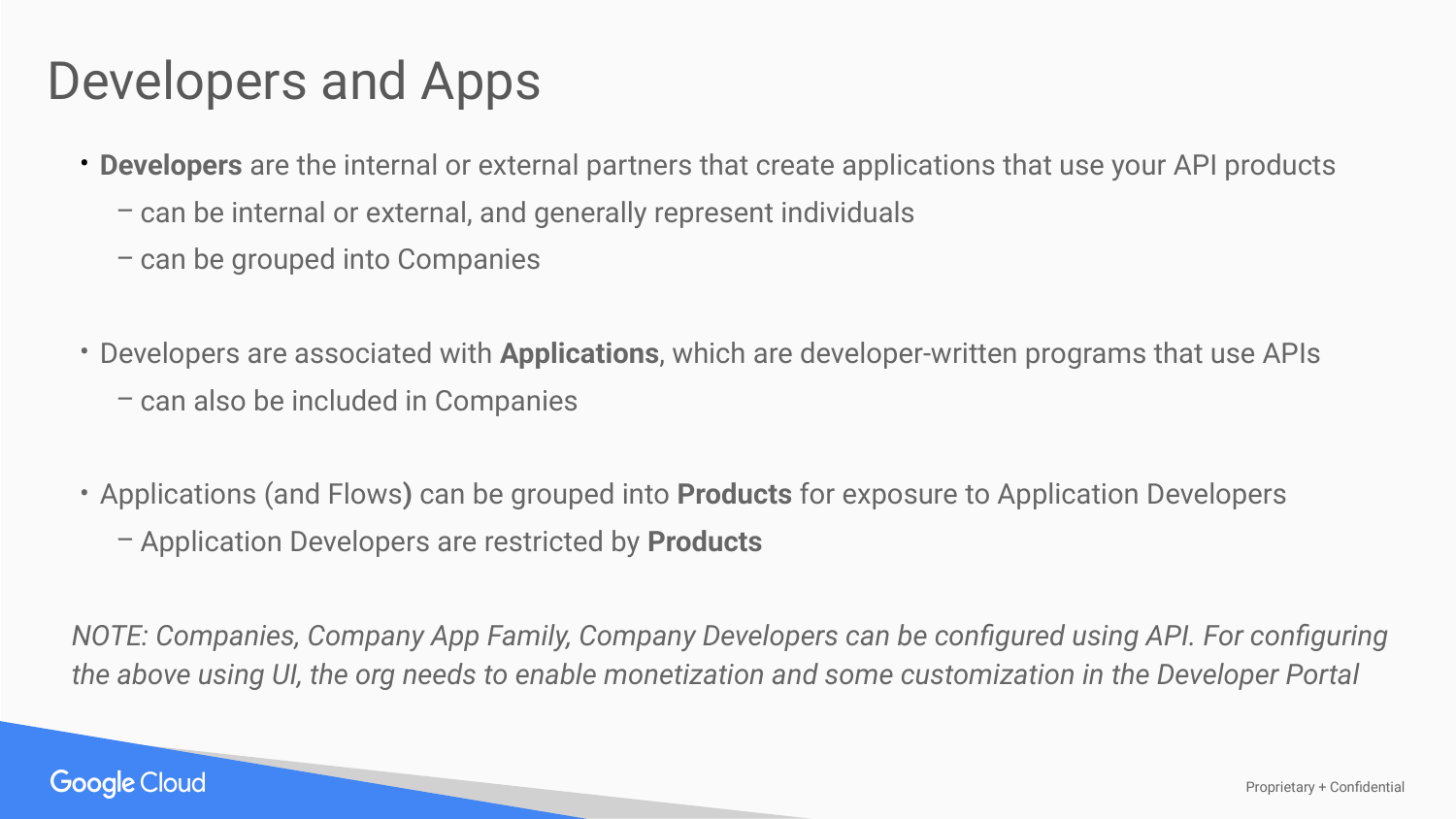

Developers and Apps
Developers are the internal or external partners that create applications that use your API products
can be internal or external, and generally represent individuals
can be grouped into Companies

Developers are associated with Applications, which are developer-written programs that use APIs
can also be included in Companies

Applications (and Flows) can be grouped into Products for exposure to Application Developers
Application Developers are restricted by Products

NOTE: Companies, Company App Family, Company Developers can be configured using API. For configuring the above using UI, the org needs to enable monetization and some customization in the Developer Portal